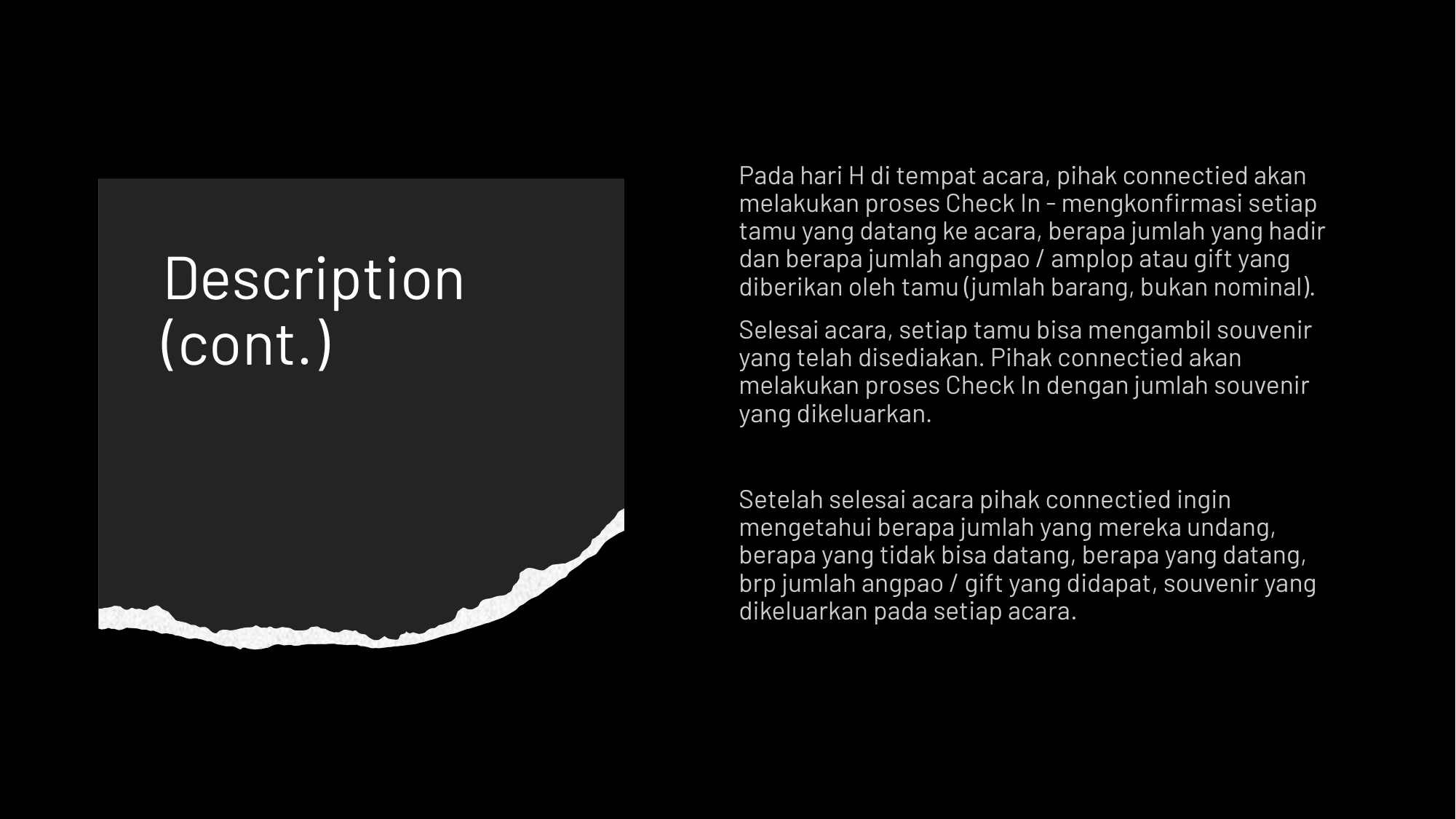

Pada hari H di tempat acara, pihak connectied akan melakukan proses Check In - mengkonfirmasi setiap tamu yang datang ke acara, berapa jumlah yang hadir dan berapa jumlah angpao / amplop atau gift yang diberikan oleh tamu (jumlah barang, bukan nominal).
Selesai acara, setiap tamu bisa mengambil souvenir yang telah disediakan. Pihak connectied akan melakukan proses Check In dengan jumlah souvenir yang dikeluarkan.

Setelah selesai acara pihak connectied ingin mengetahui berapa jumlah yang mereka undang, berapa yang tidak bisa datang, berapa yang datang, brp jumlah angpao / gift yang didapat, souvenir yang dikeluarkan pada setiap acara.

# Description (cont.)